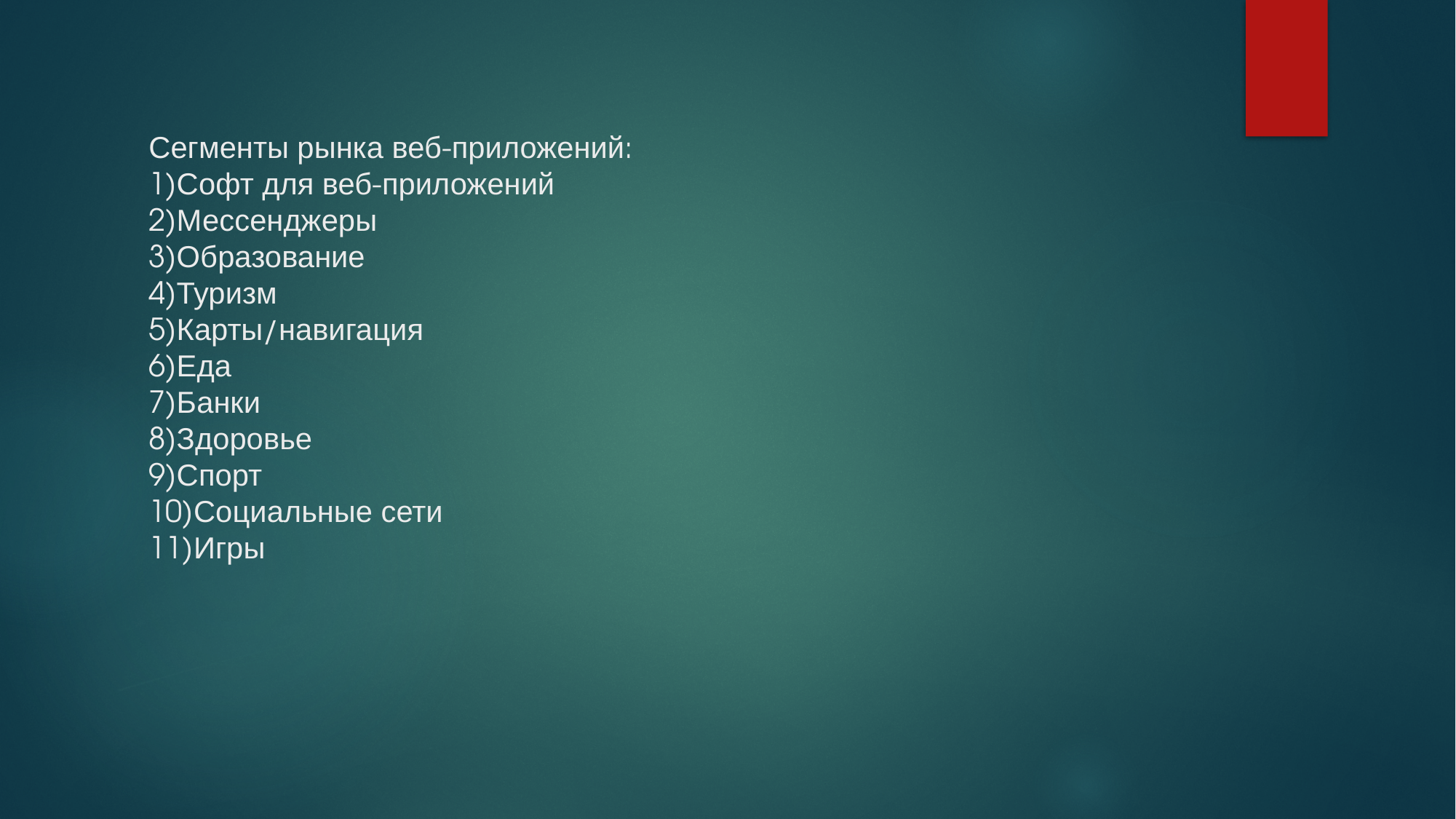

# Сегменты рынка веб-приложений: 1)Софт для веб-приложений 2)Мессенджеры 3)Образование 4)Туризм 5)Карты/навигация 6)Еда 7)Банки 8)Здоровье 9)Спорт 10)Социальные сети 11)Игры